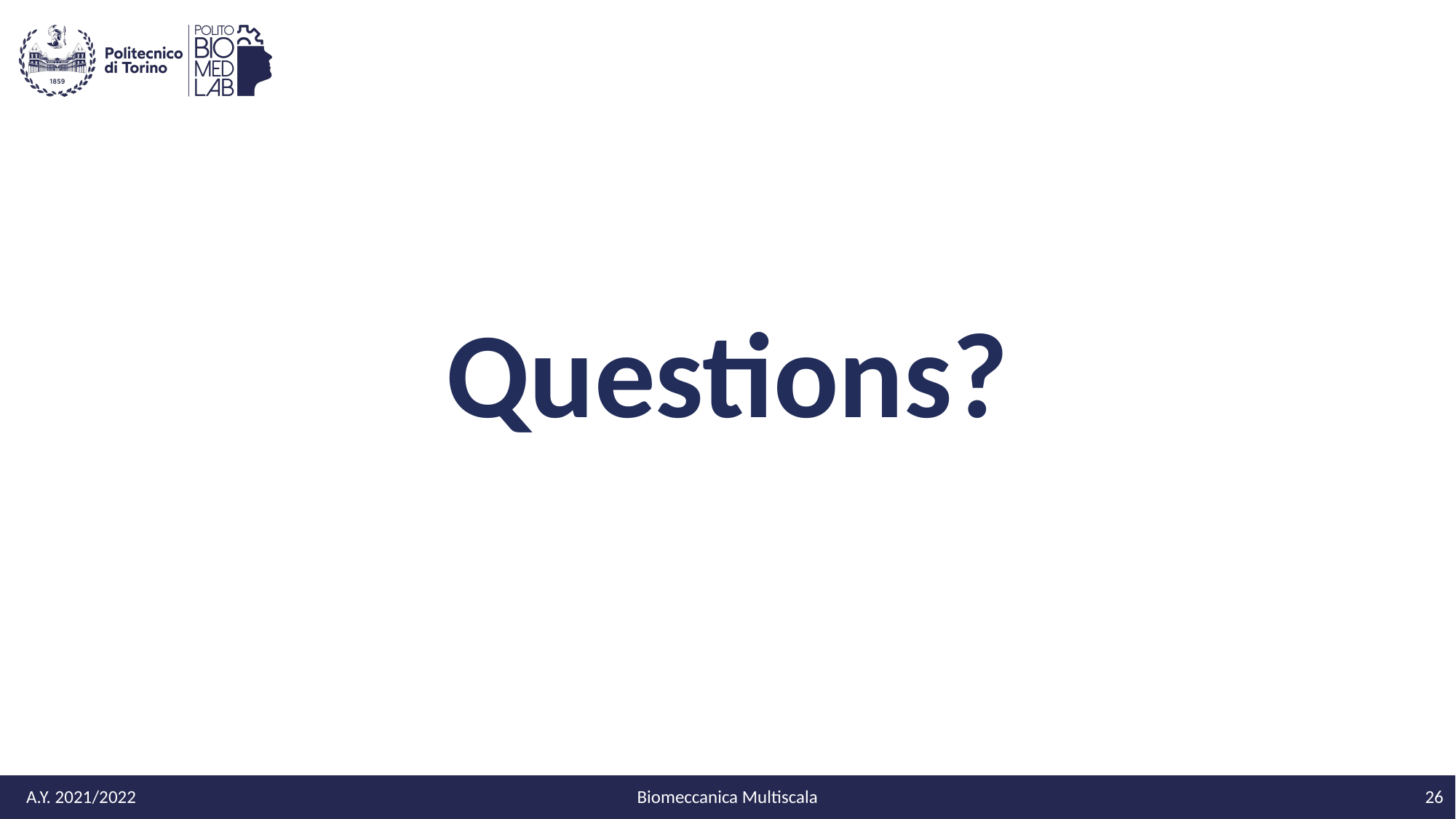

# Questions?
A.Y. 2021/2022
Biomeccanica Multiscala
26